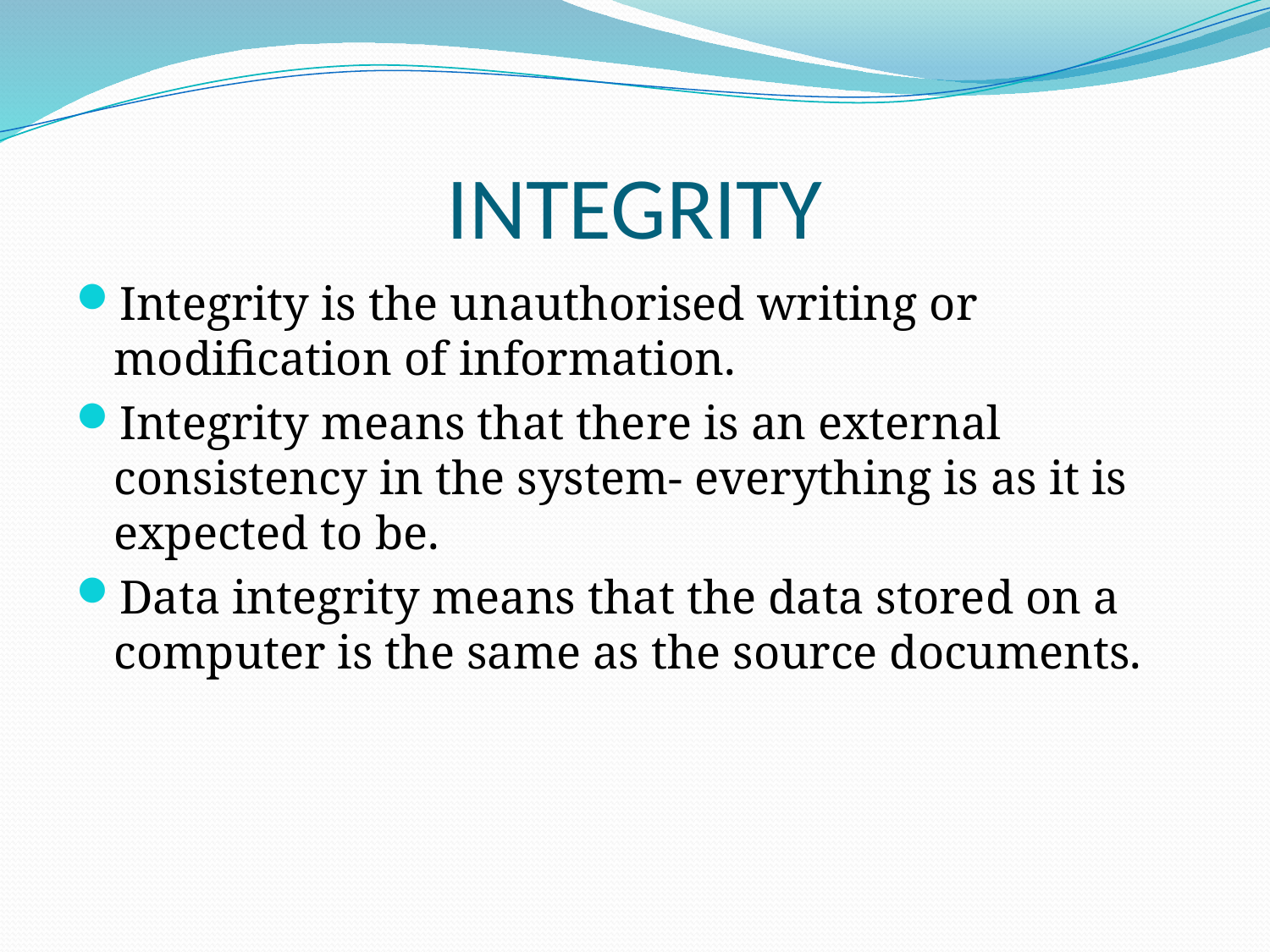

# INTEGRITY
Integrity is the unauthorised writing or modification of information.
Integrity means that there is an external consistency in the system- everything is as it is expected to be.
Data integrity means that the data stored on a computer is the same as the source documents.